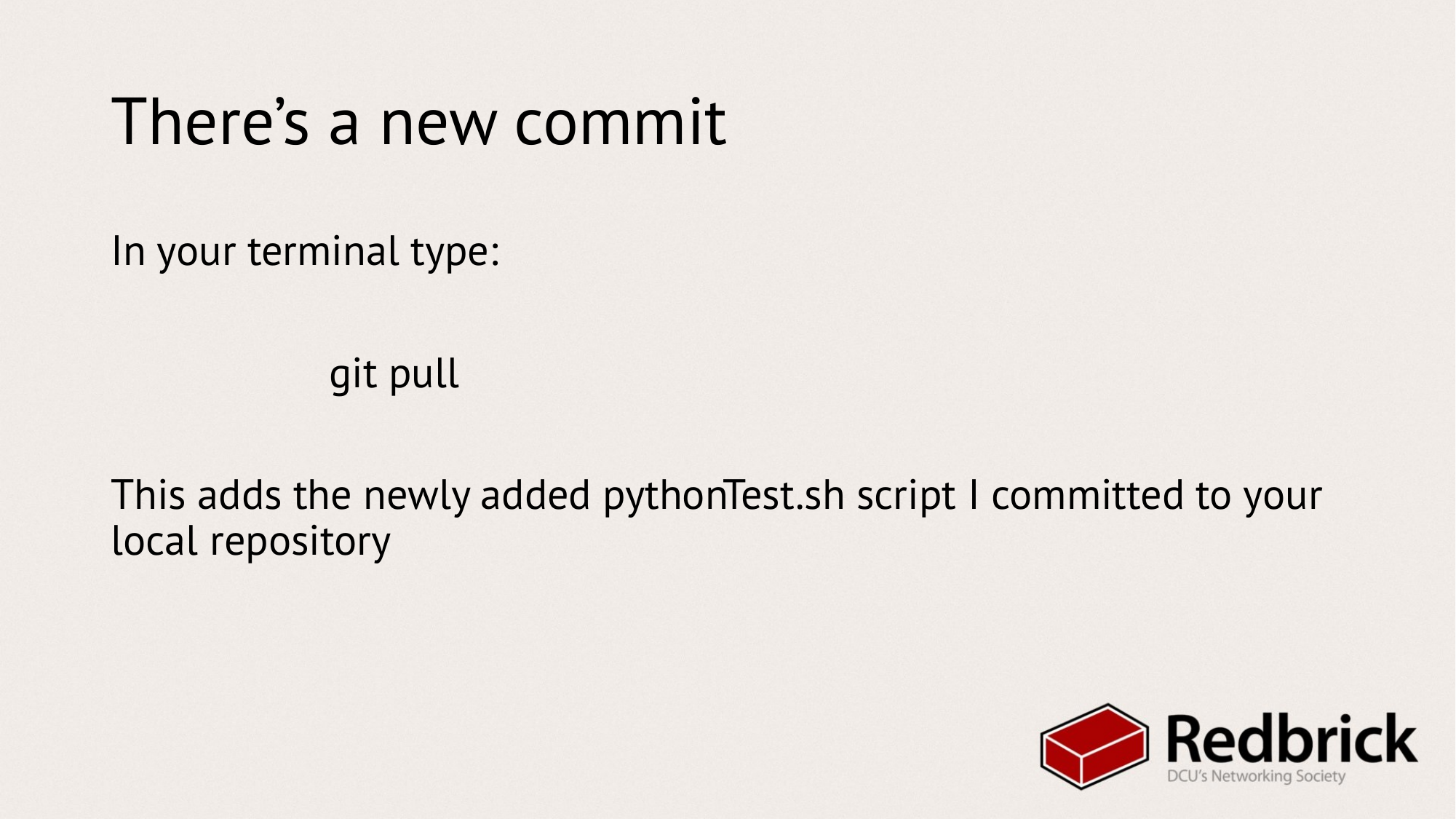

# There’s a new commit
In your terminal type:

		git pull

This adds the newly added pythonTest.sh script I committed to your local repository